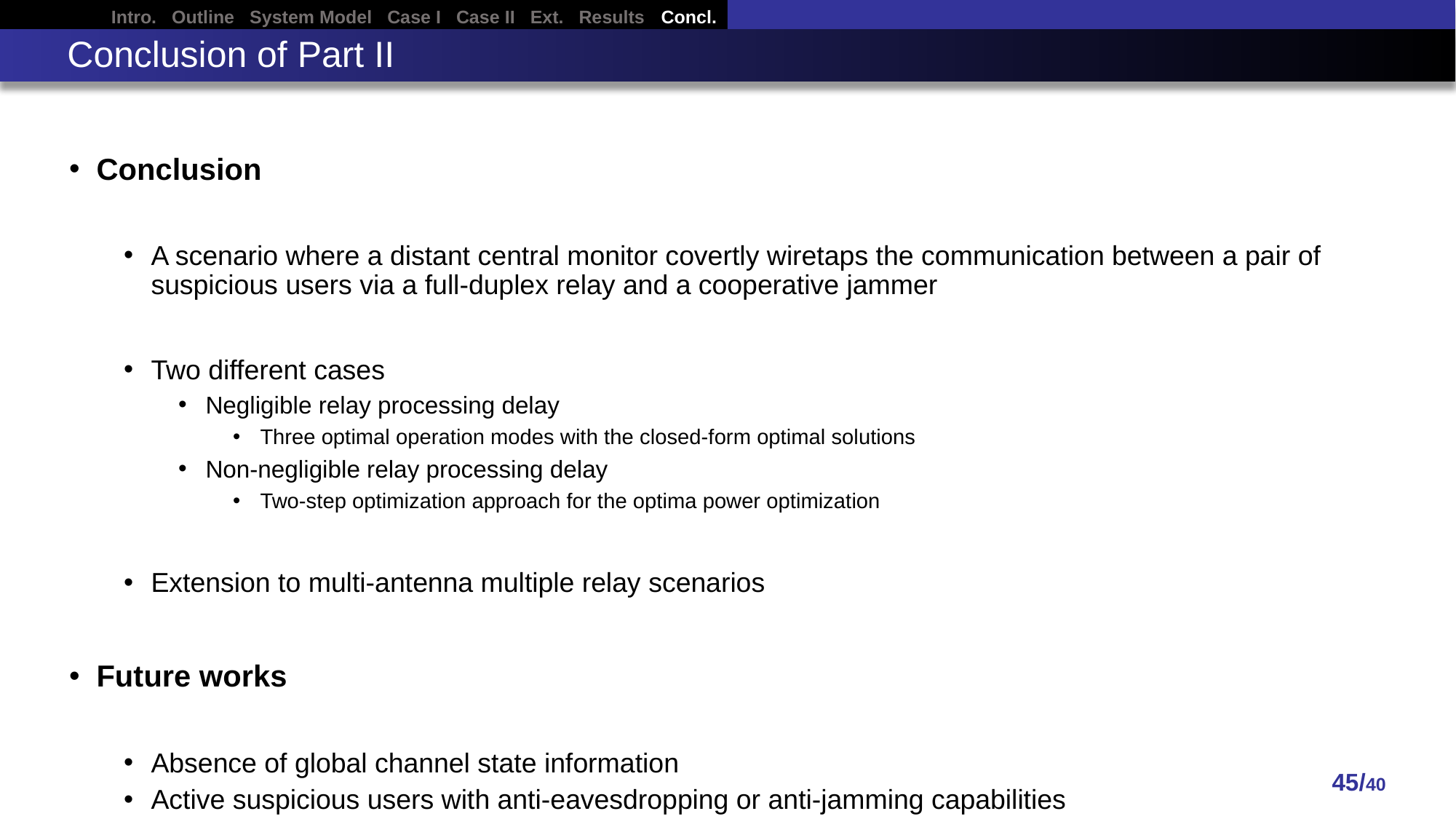

Intro.   Outline   System Model   Case I   Case II   Ext.   Results   Concl.
# Conclusion of Part II
Conclusion

A scenario where a distant central monitor covertly wiretaps the communication between a pair of suspicious users via a full-duplex relay and a cooperative jammer

Two different cases
Negligible relay processing delay
Three optimal operation modes with the closed-form optimal solutions
Non-negligible relay processing delay
Two-step optimization approach for the optima power optimization

Extension to multi-antenna multiple relay scenarios

Future works

Absence of global channel state information
Active suspicious users with anti-eavesdropping or anti-jamming capabilities

45/40